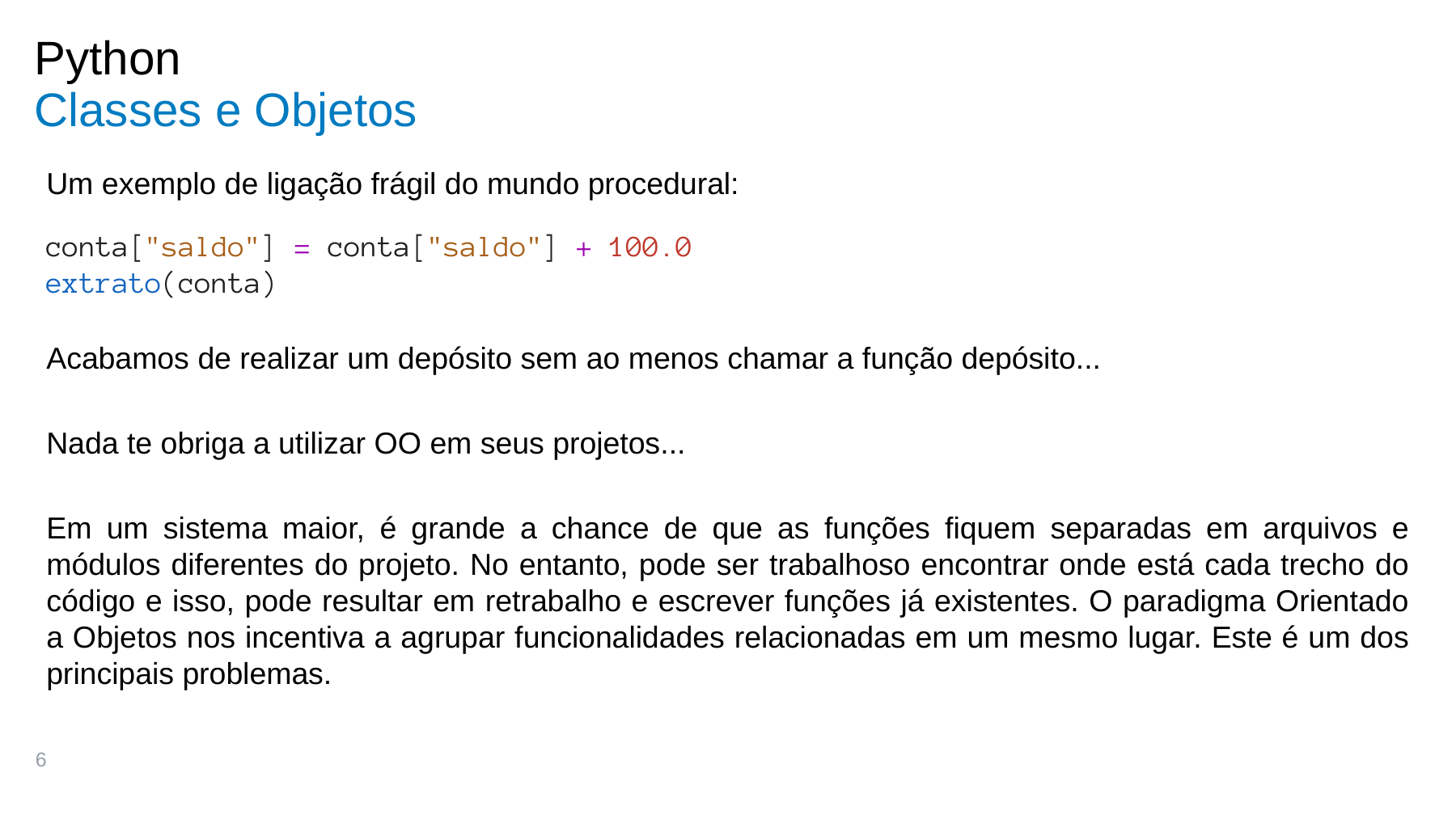

Python
# Classes e Objetos
Um exemplo de ligação frágil do mundo procedural:
conta["saldo"] = conta["saldo"] + 100.0
extrato(conta)
Acabamos de realizar um depósito sem ao menos chamar a função depósito...
Nada te obriga a utilizar OO em seus projetos...
Em um sistema maior, é grande a chance de que as funções fiquem separadas em arquivos e módulos diferentes do projeto. No entanto, pode ser trabalhoso encontrar onde está cada trecho do código e isso, pode resultar em retrabalho e escrever funções já existentes. O paradigma Orientado a Objetos nos incentiva a agrupar funcionalidades relacionadas em um mesmo lugar. Este é um dos principais problemas.
6